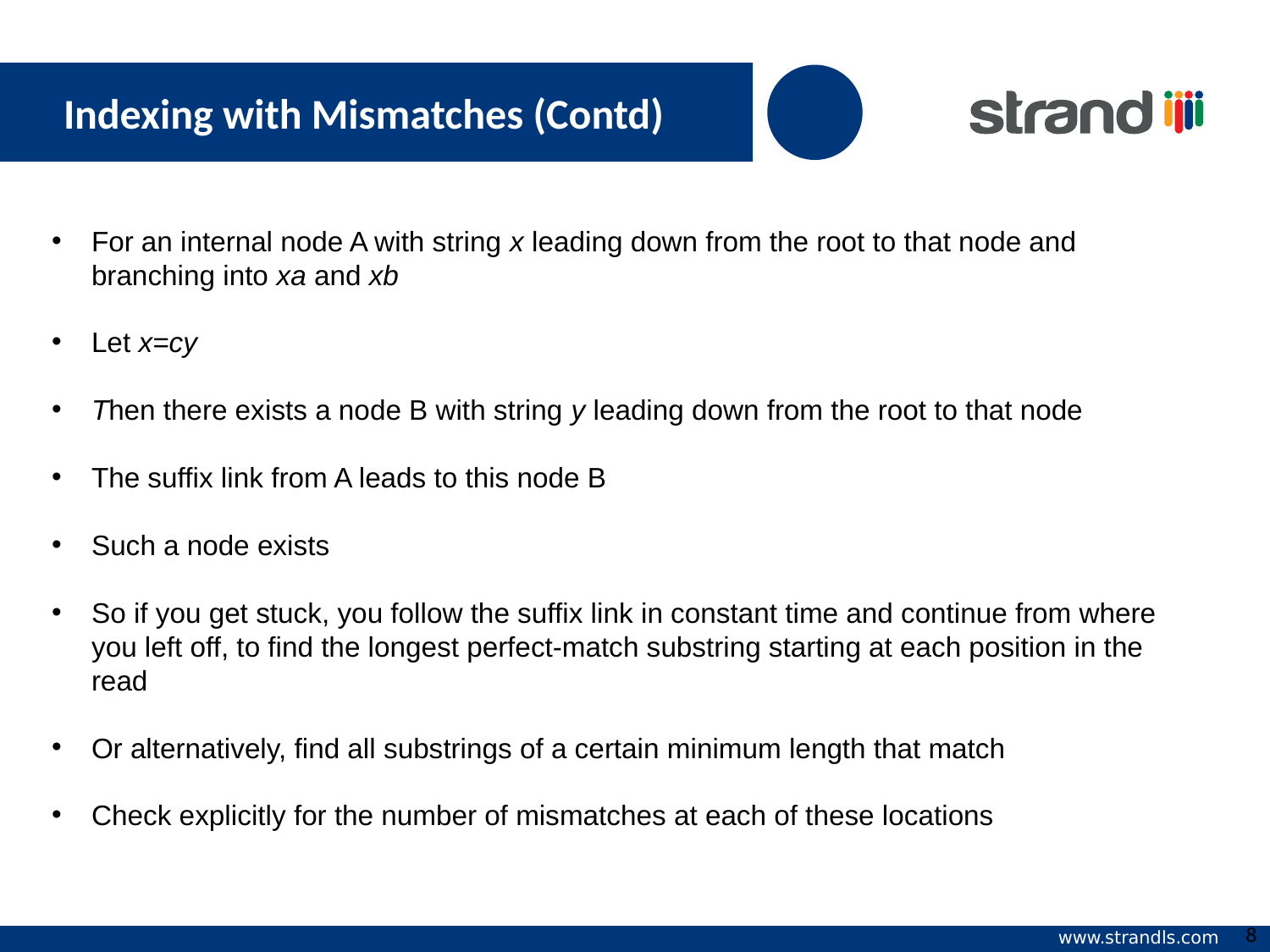

Indexing with Mismatches (Contd)
For an internal node A with string x leading down from the root to that node and branching into xa and xb

Let x=cy

Then there exists a node B with string y leading down from the root to that node

The suffix link from A leads to this node B

Such a node exists

So if you get stuck, you follow the suffix link in constant time and continue from where you left off, to find the longest perfect-match substring starting at each position in the read

Or alternatively, find all substrings of a certain minimum length that match

Check explicitly for the number of mismatches at each of these locations

8